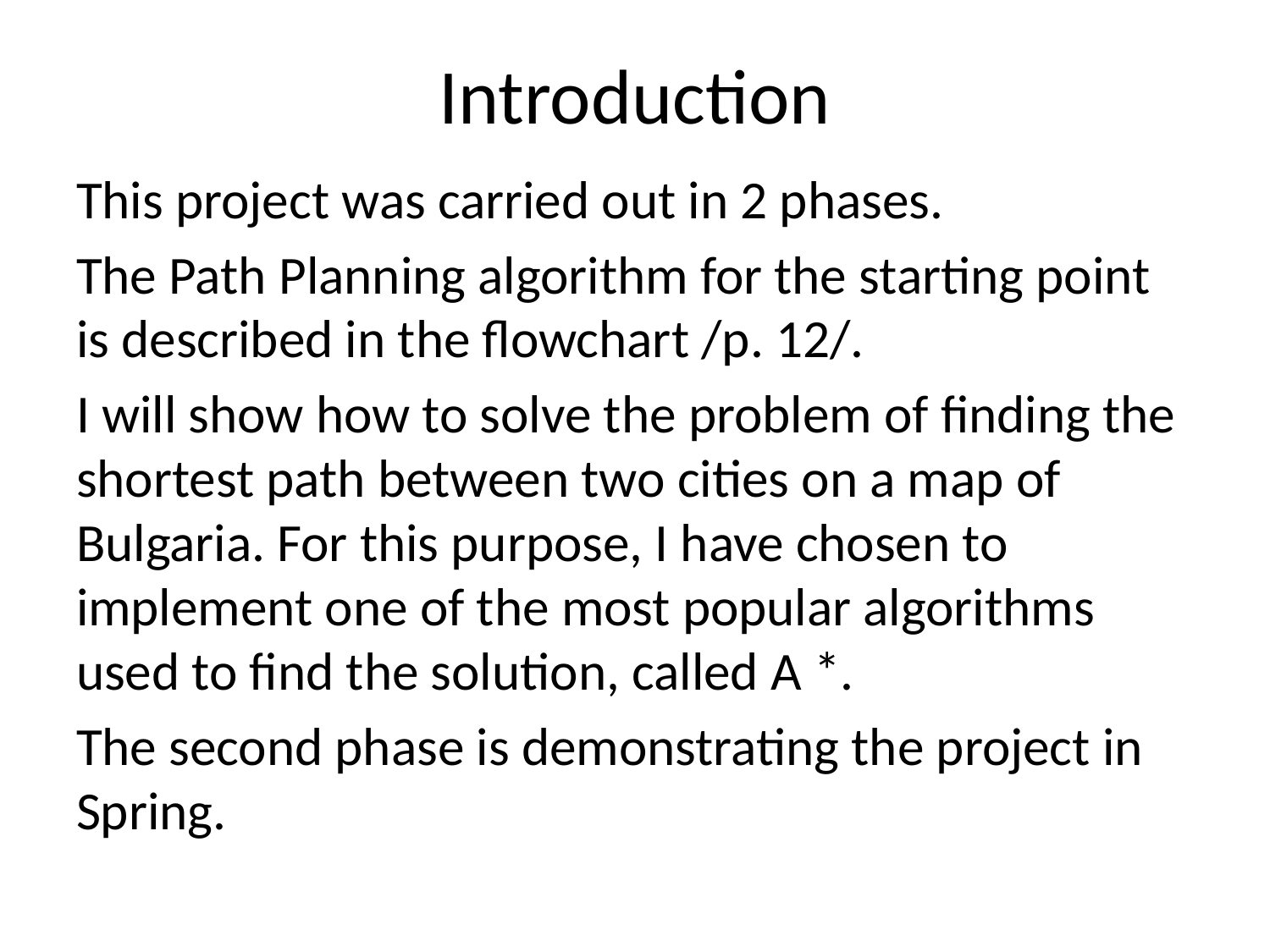

# Introduction
This project was carried out in 2 phases.
The Path Planning algorithm for the starting point is described in the flowchart /p. 12/.
I will show how to solve the problem of finding the shortest path between two cities on a map of Bulgaria. For this purpose, I have chosen to implement one of the most popular algorithms used to find the solution, called A *.
The second phase is demonstrating the project in Spring.